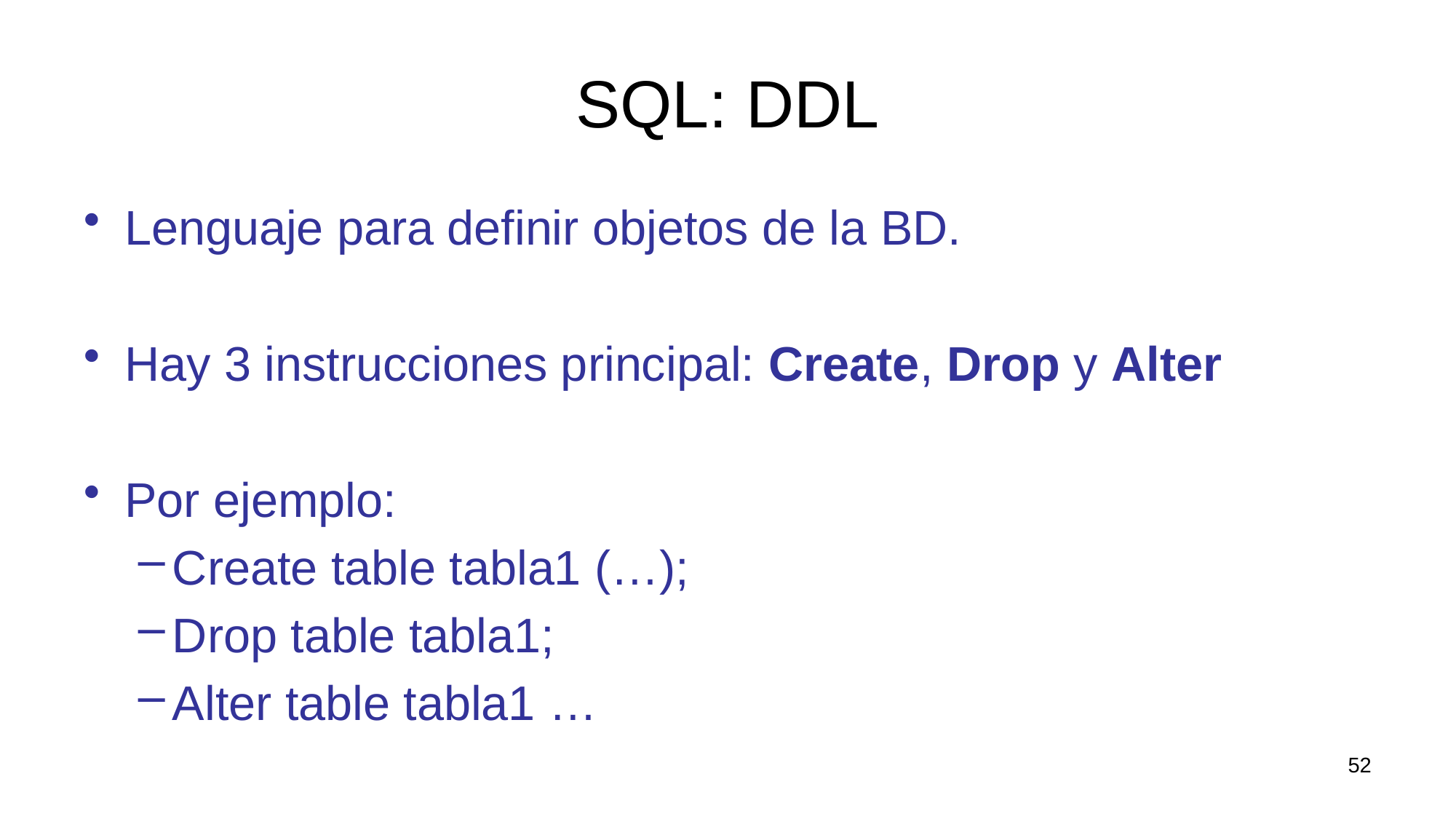

# SQL: DDL
Lenguaje para definir objetos de la BD.

Hay 3 instrucciones principal: Create, Drop y Alter

Por ejemplo:
Create table tabla1 (…);
Drop table tabla1;
Alter table tabla1 …
52